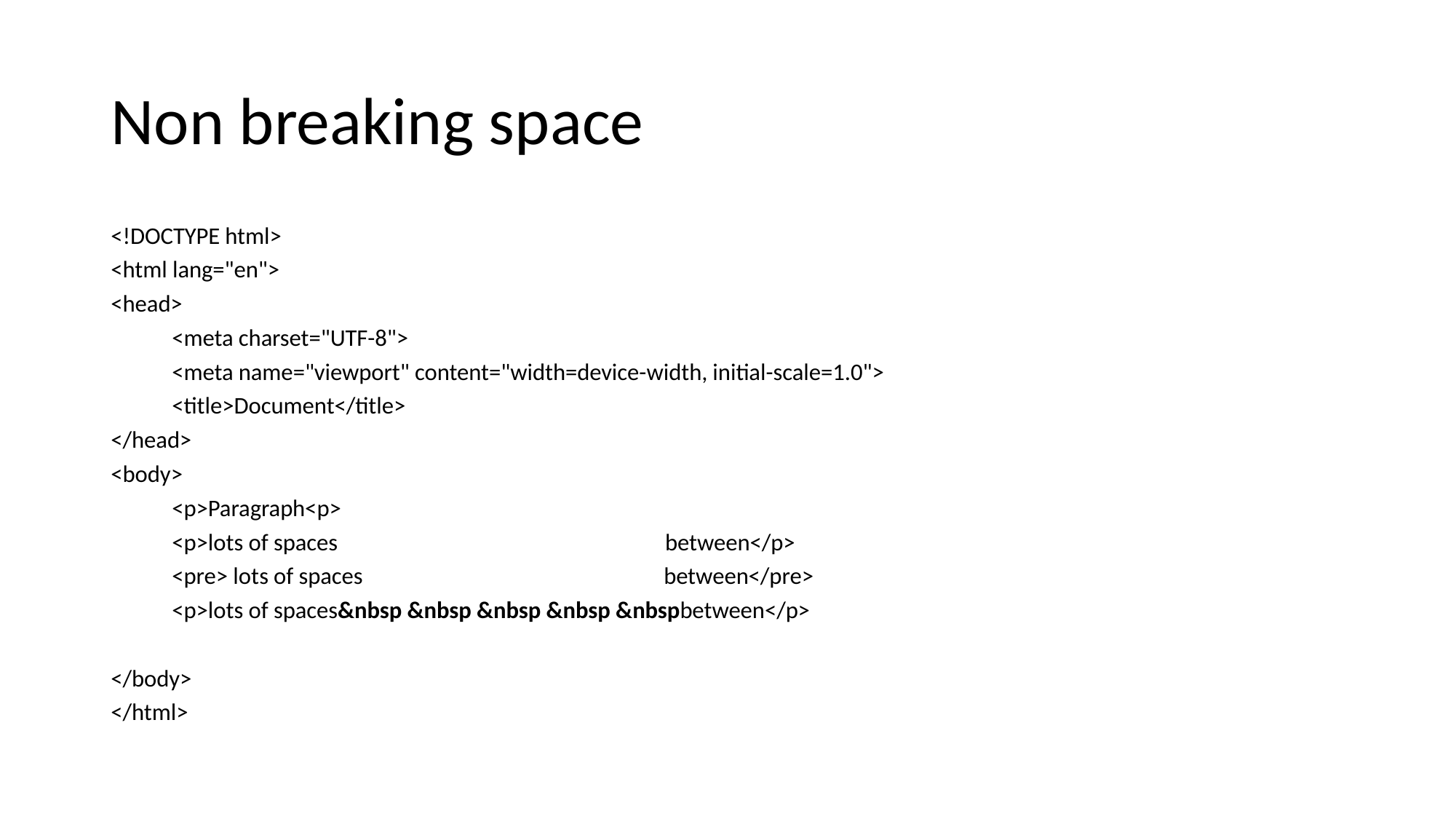

# Non breaking space
<!DOCTYPE html>
<html lang="en">
<head>
	<meta charset="UTF-8">
	<meta name="viewport" content="width=device-width, initial-scale=1.0">
	<title>Document</title>
</head>
<body>
	<p>Paragraph<p>
	<p>lots of spaces                                                              between</p>
	<pre> lots of spaces                                                         between</pre>
	<p>lots of spaces&nbsp &nbsp &nbsp &nbsp &nbspbetween</p>

</body>
</html>